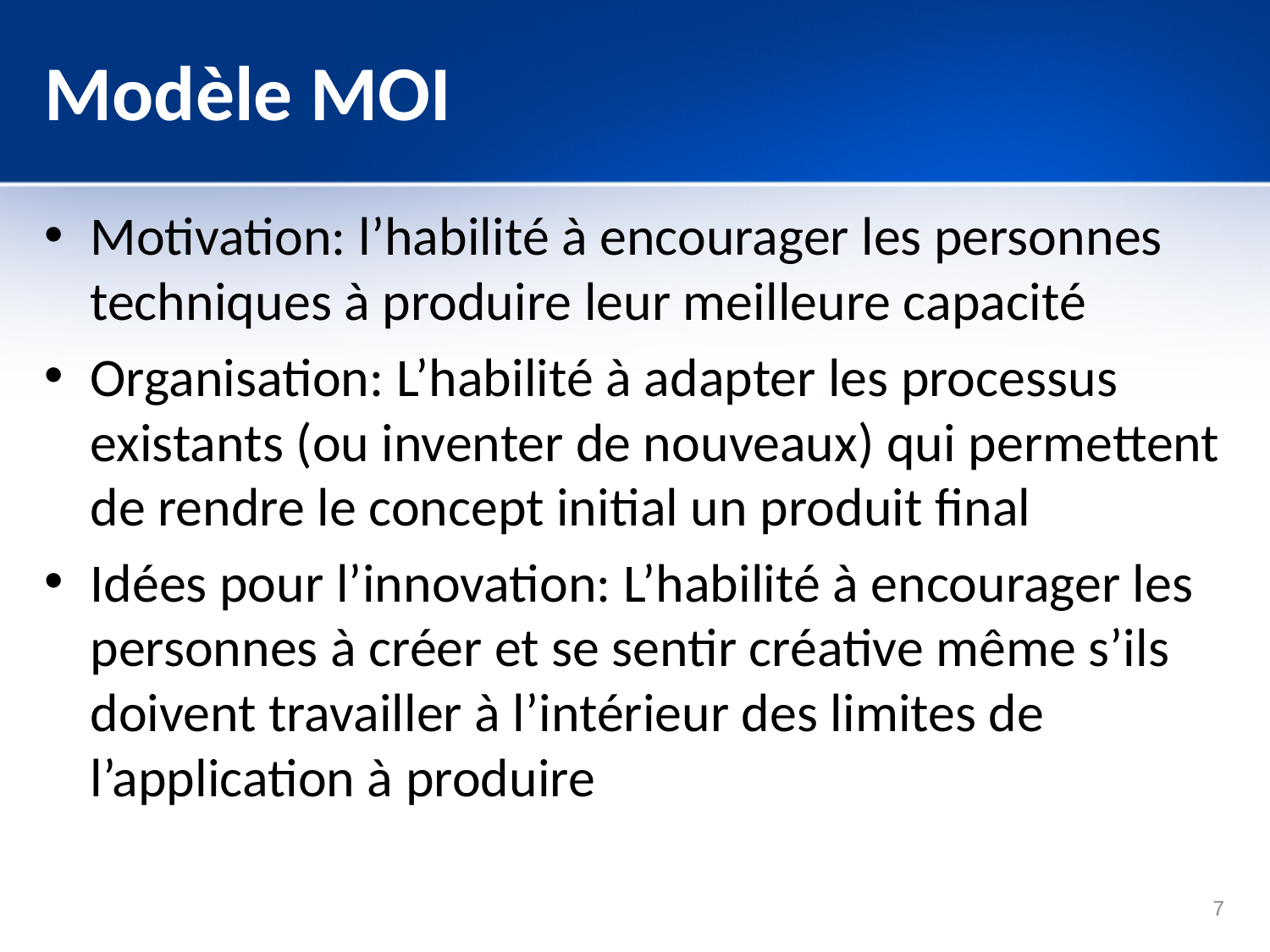

# Modèle MOI
Motivation: l’habilité à encourager les personnes techniques à produire leur meilleure capacité
Organisation: L’habilité à adapter les processus existants (ou inventer de nouveaux) qui permettent de rendre le concept initial un produit final
Idées pour l’innovation: L’habilité à encourager les personnes à créer et se sentir créative même s’ils doivent travailler à l’intérieur des limites de l’application à produire
7